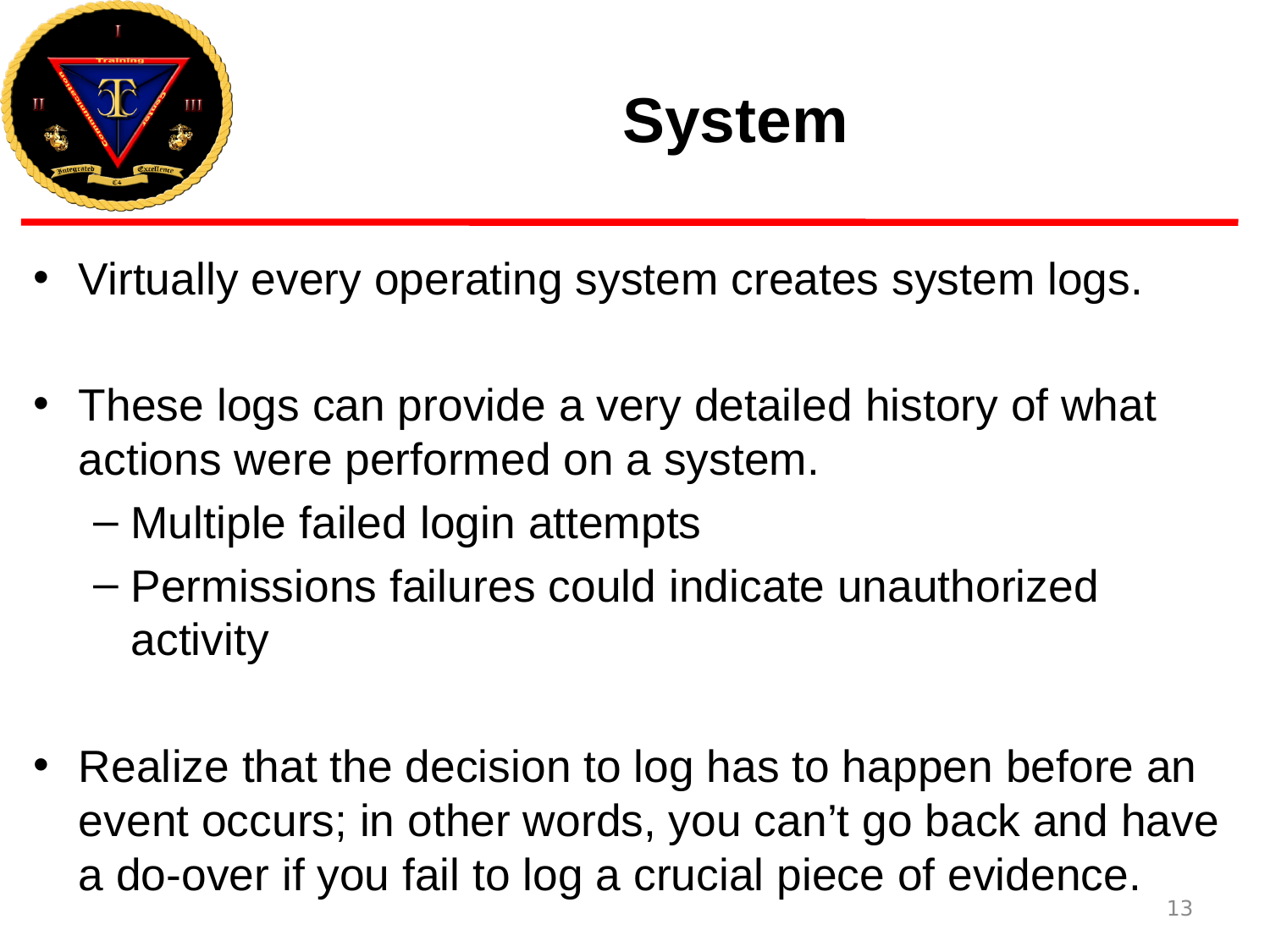

# System
Virtually every operating system creates system logs.

These logs can provide a very detailed history of what actions were performed on a system.
Multiple failed login attempts
Permissions failures could indicate unauthorized activity

Realize that the decision to log has to happen before an event occurs; in other words, you can’t go back and have a do-over if you fail to log a crucial piece of evidence.
13